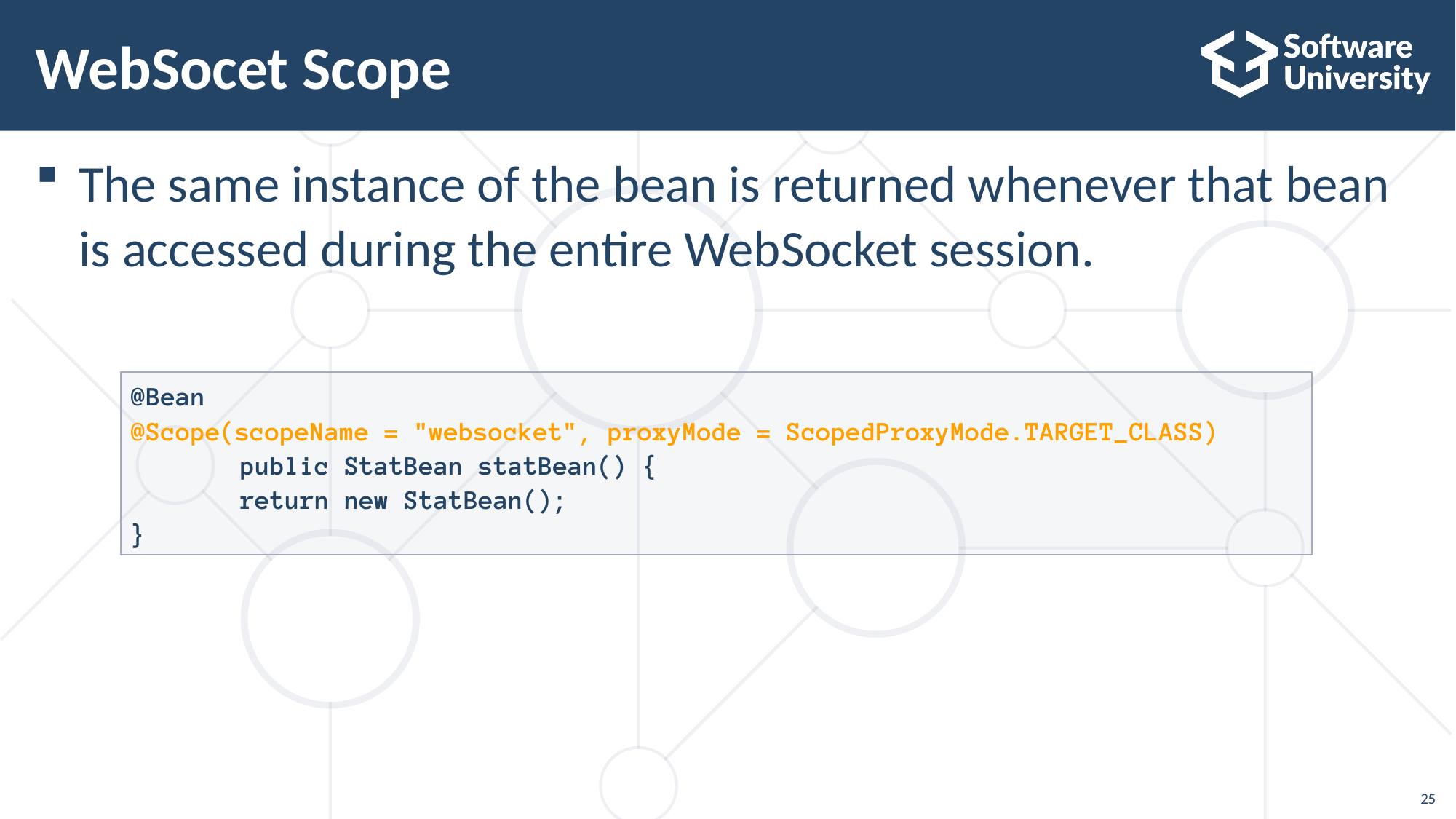

# WebSocet Scope
The same instance of the bean is returned whenever that bean is accessed during the entire WebSocket session.
@Bean
@Scope(scopeName = "websocket", proxyMode = ScopedProxyMode.TARGET_CLASS)
	public StatBean statBean() {
    	return new StatBean();
}
25